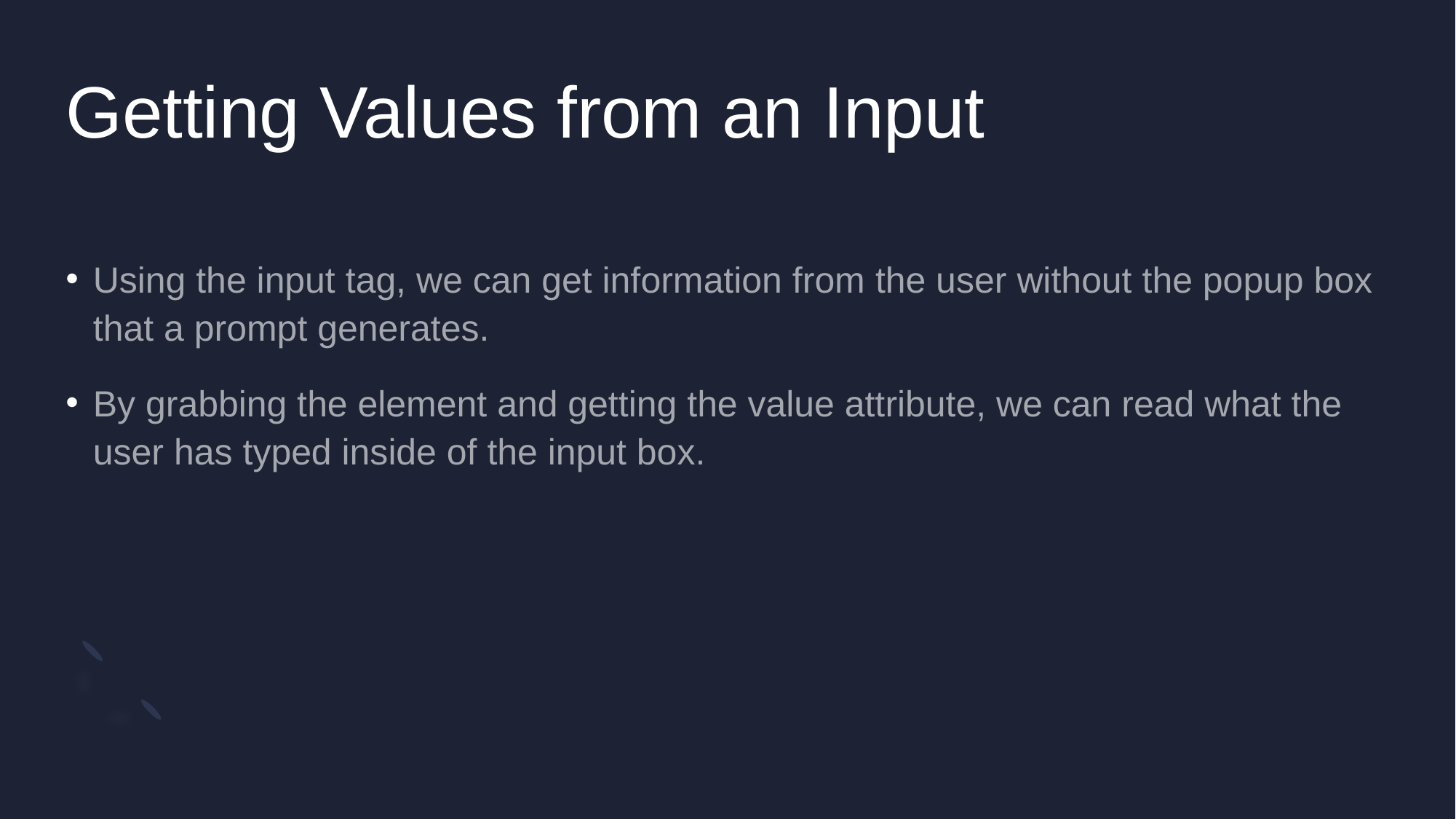

# Getting Values from an Input
Using the input tag, we can get information from the user without the popup box that a prompt generates.
By grabbing the element and getting the value attribute, we can read what the user has typed inside of the input box.